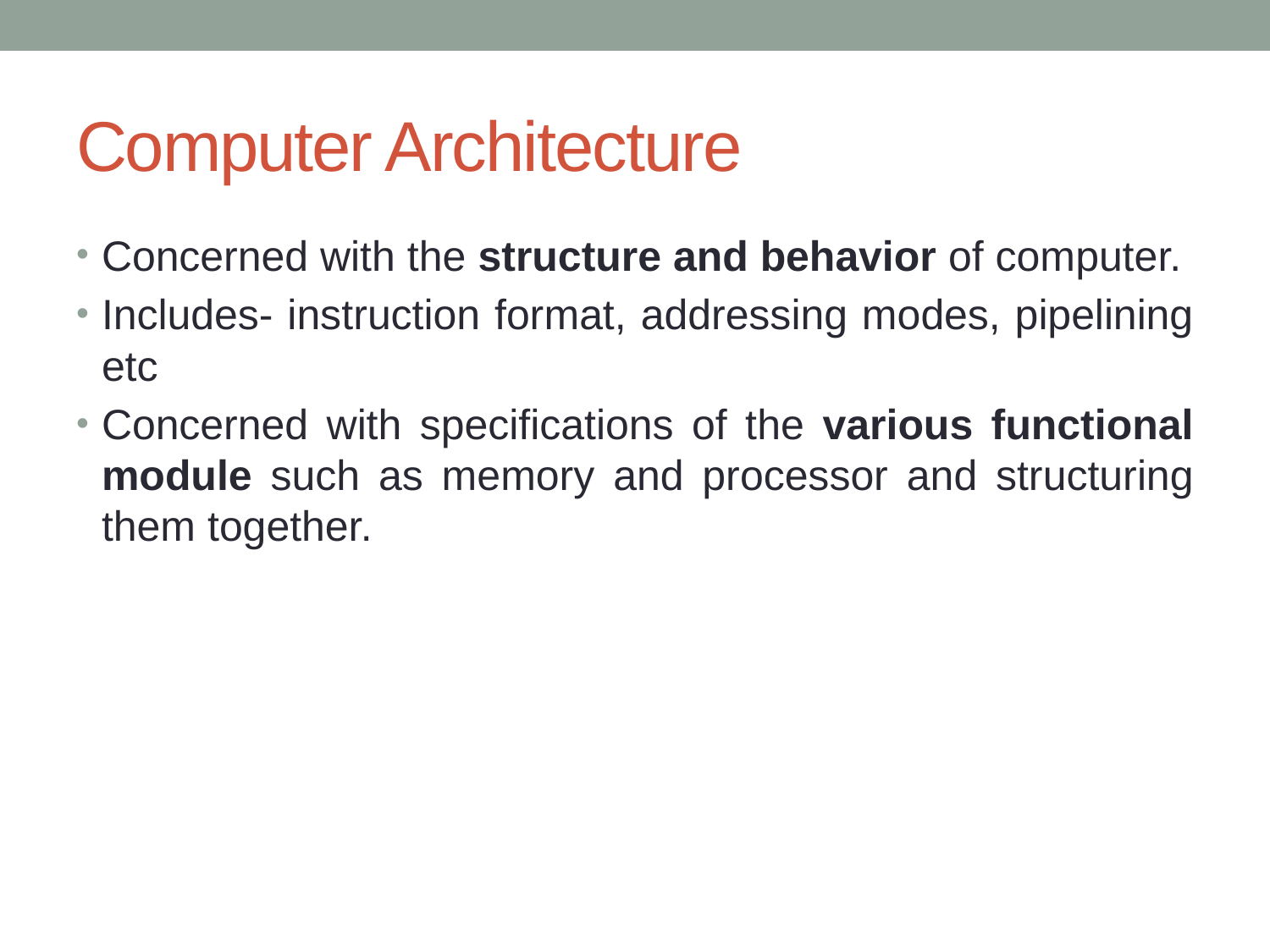

# Computer Architecture
Concerned with the structure and behavior of computer.
Includes- instruction format, addressing modes, pipelining etc
Concerned with specifications of the various functional module such as memory and processor and structuring them together.